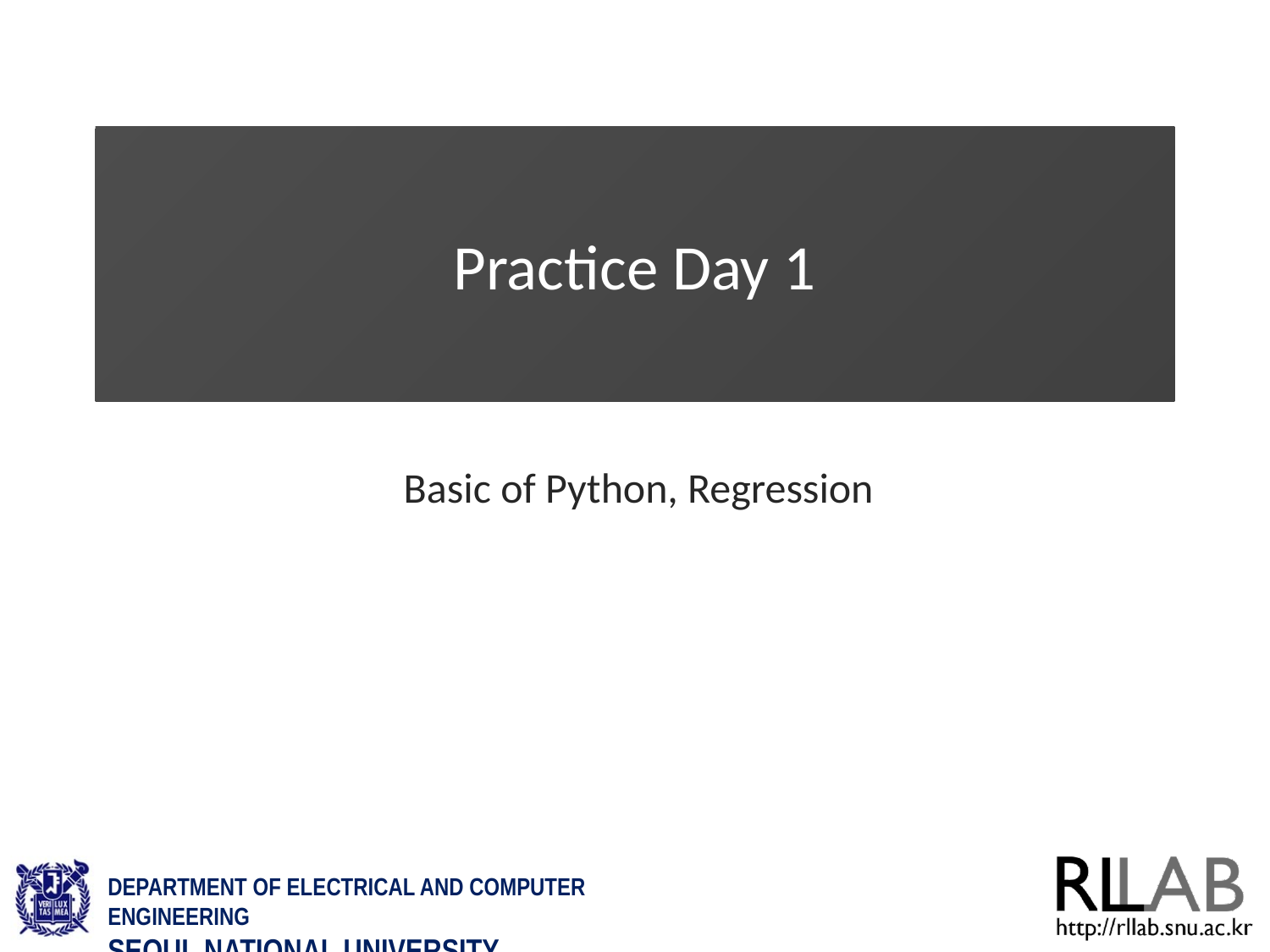

Practice Day 1
Basic of Python, Regression